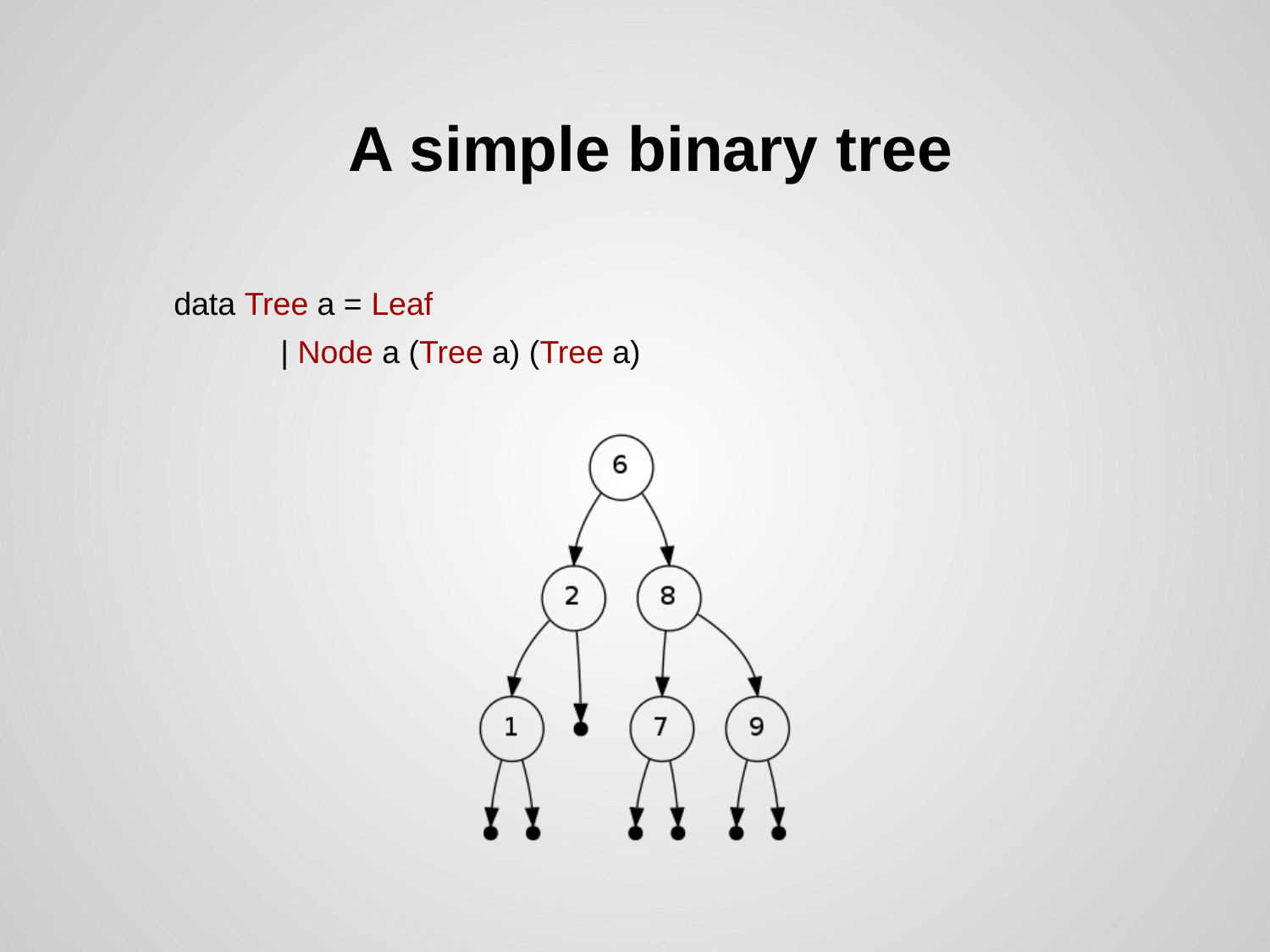

# A simple binary tree

           data Tree a = Leaf
                       | Node a (Tree a) (Tree a)